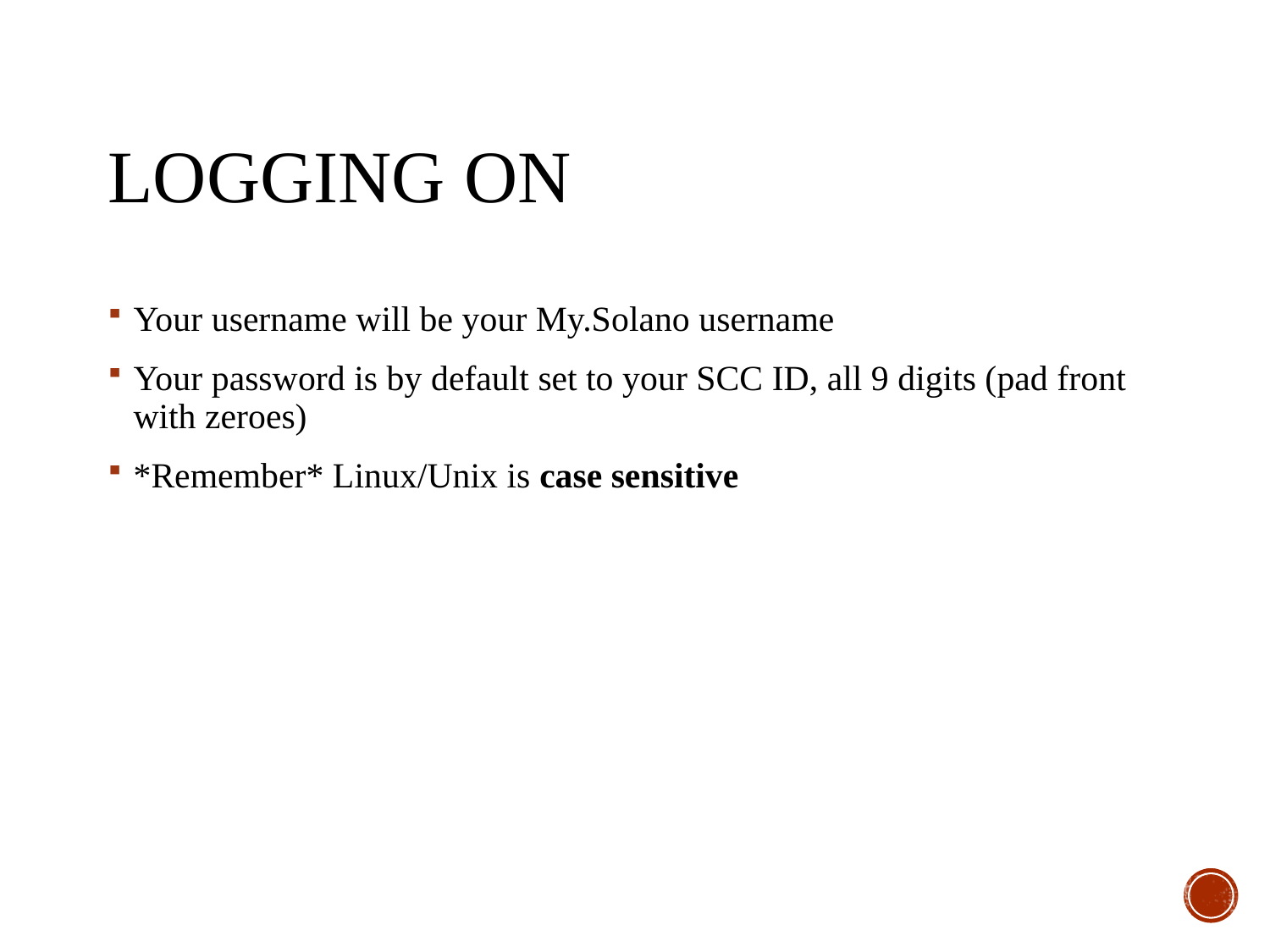

# Logging on
Your username will be your My.Solano username
Your password is by default set to your SCC ID, all 9 digits (pad front with zeroes)
*Remember* Linux/Unix is case sensitive